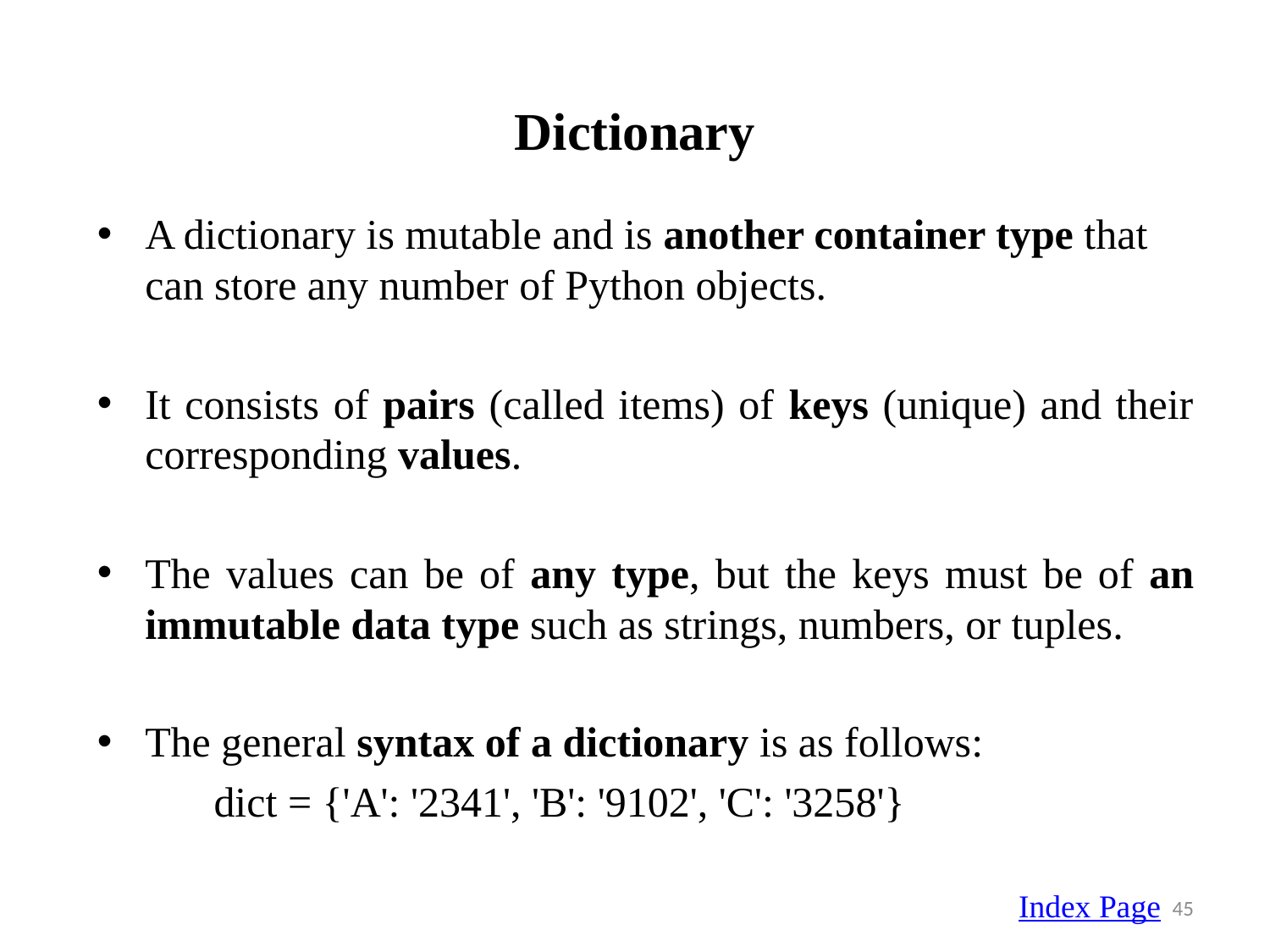

# Dictionary
A dictionary is mutable and is another container type that can store any number of Python objects.

It consists of pairs (called items) of keys (unique) and their corresponding values.

The values can be of any type, but the keys must be of an immutable data type such as strings, numbers, or tuples.

The general syntax of a dictionary is as follows:
           dict = {'A': '2341', 'B': '9102', 'C': '3258'}

Index Page
45